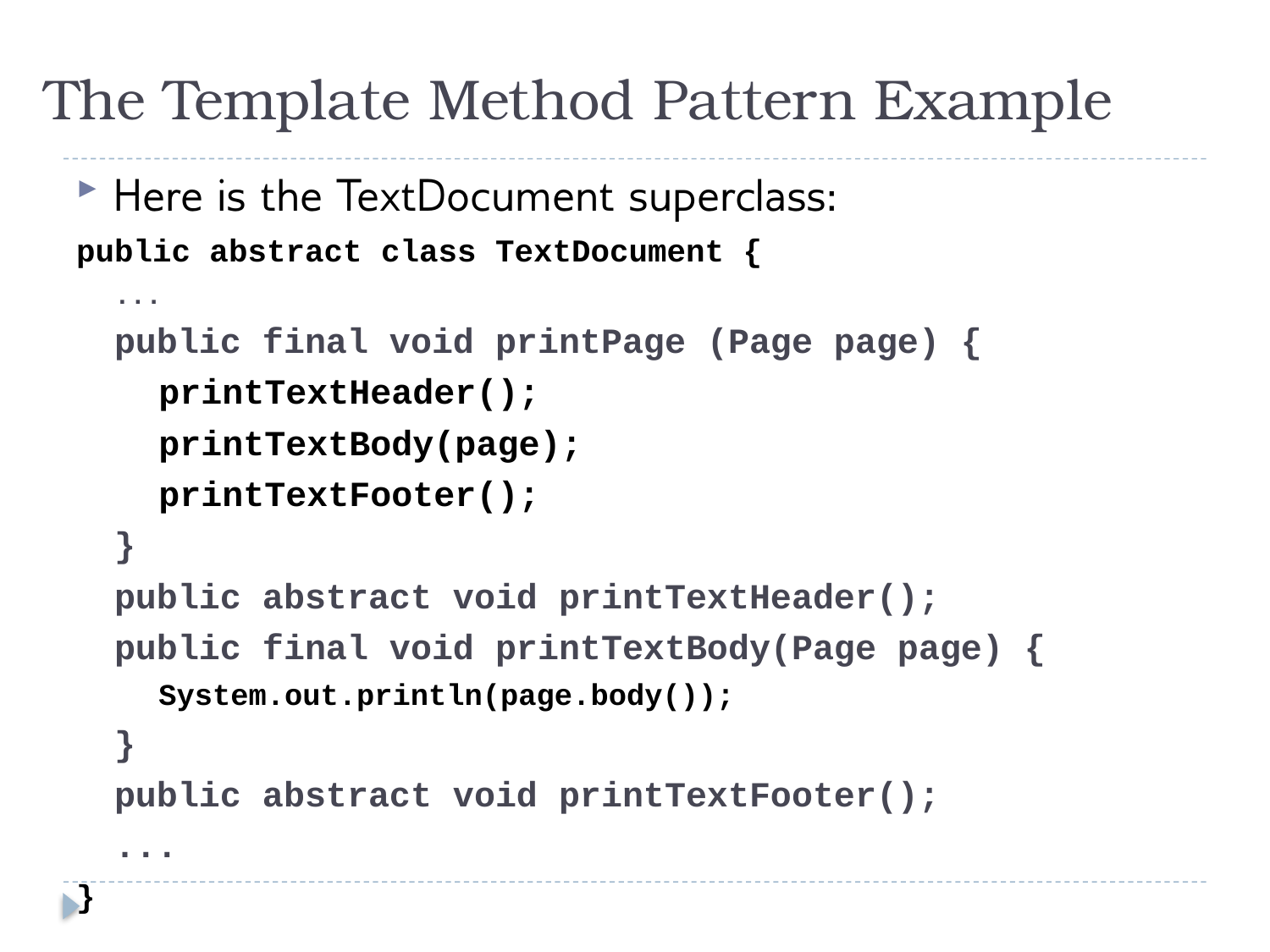

# The Template Method Pattern Example
Here is the TextDocument superclass:
public abstract class TextDocument {
...
public final void printPage (Page page) {
printTextHeader();
printTextBody(page);
printTextFooter();
}
public abstract void printTextHeader();
public final void printTextBody(Page page) {
System.out.println(page.body());
}
public abstract void printTextFooter();
...
}